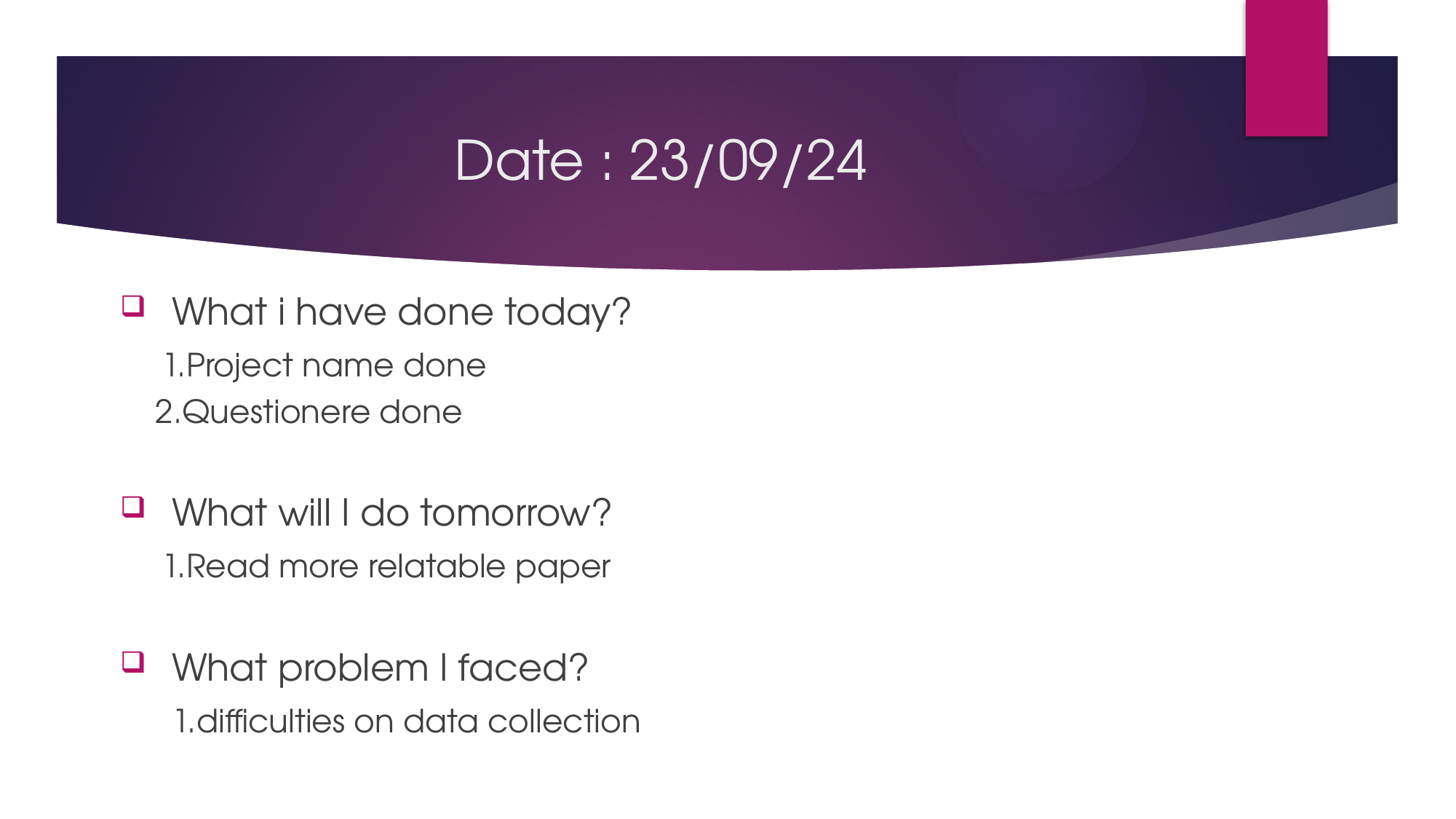

# Date : 23/09/24
 What i have done today?
    1.Project name done
    2.Questionere done

 What will I do tomorrow?
    1.Read more relatable paper

 What problem I faced?
     1.difficulties on data collection